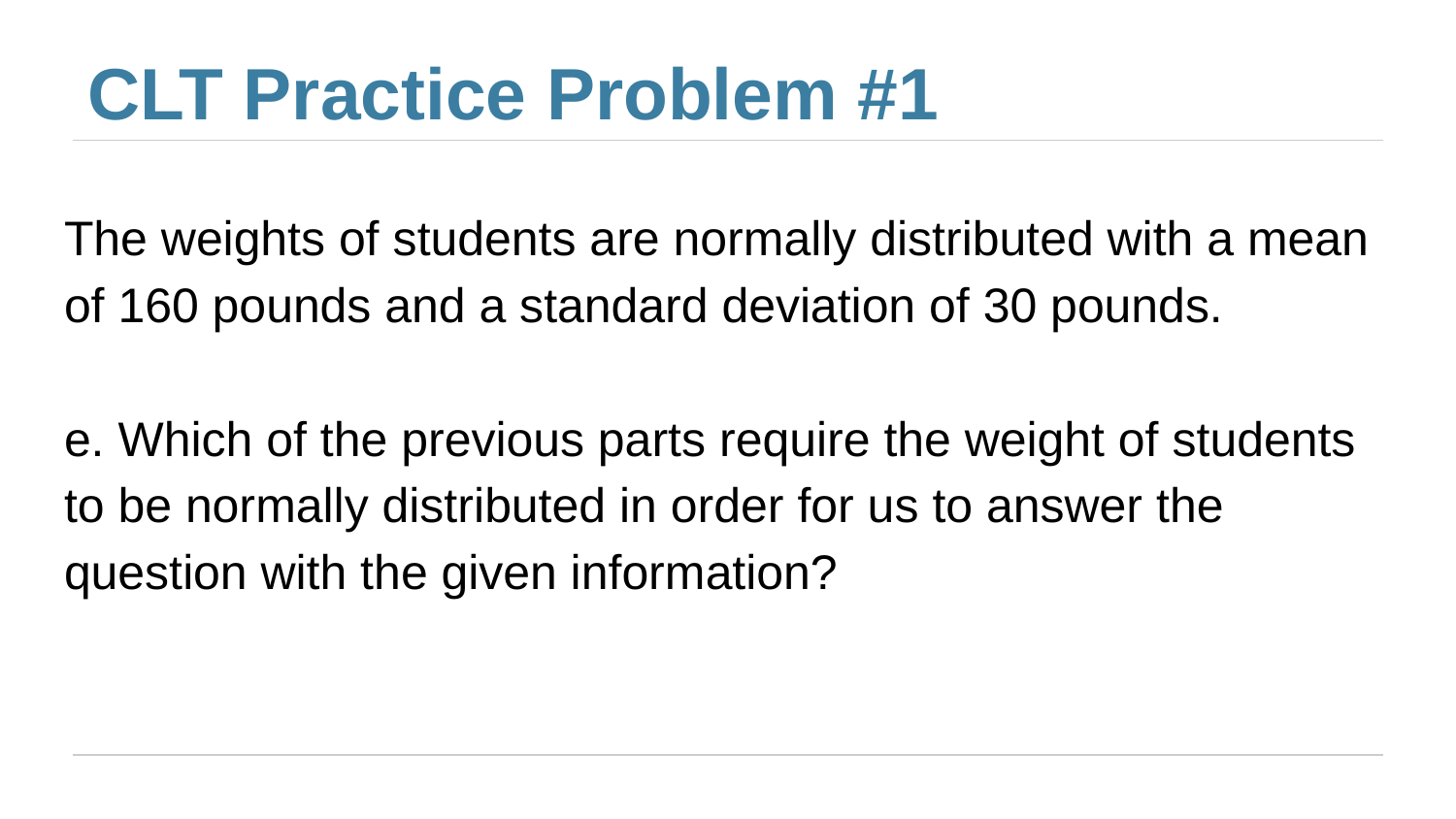

# CLT Practice Problem #1
The weights of students are normally distributed with a mean of 160 pounds and a standard deviation of 30 pounds.

e. Which of the previous parts require the weight of students to be normally distributed in order for us to answer the question with the given information?